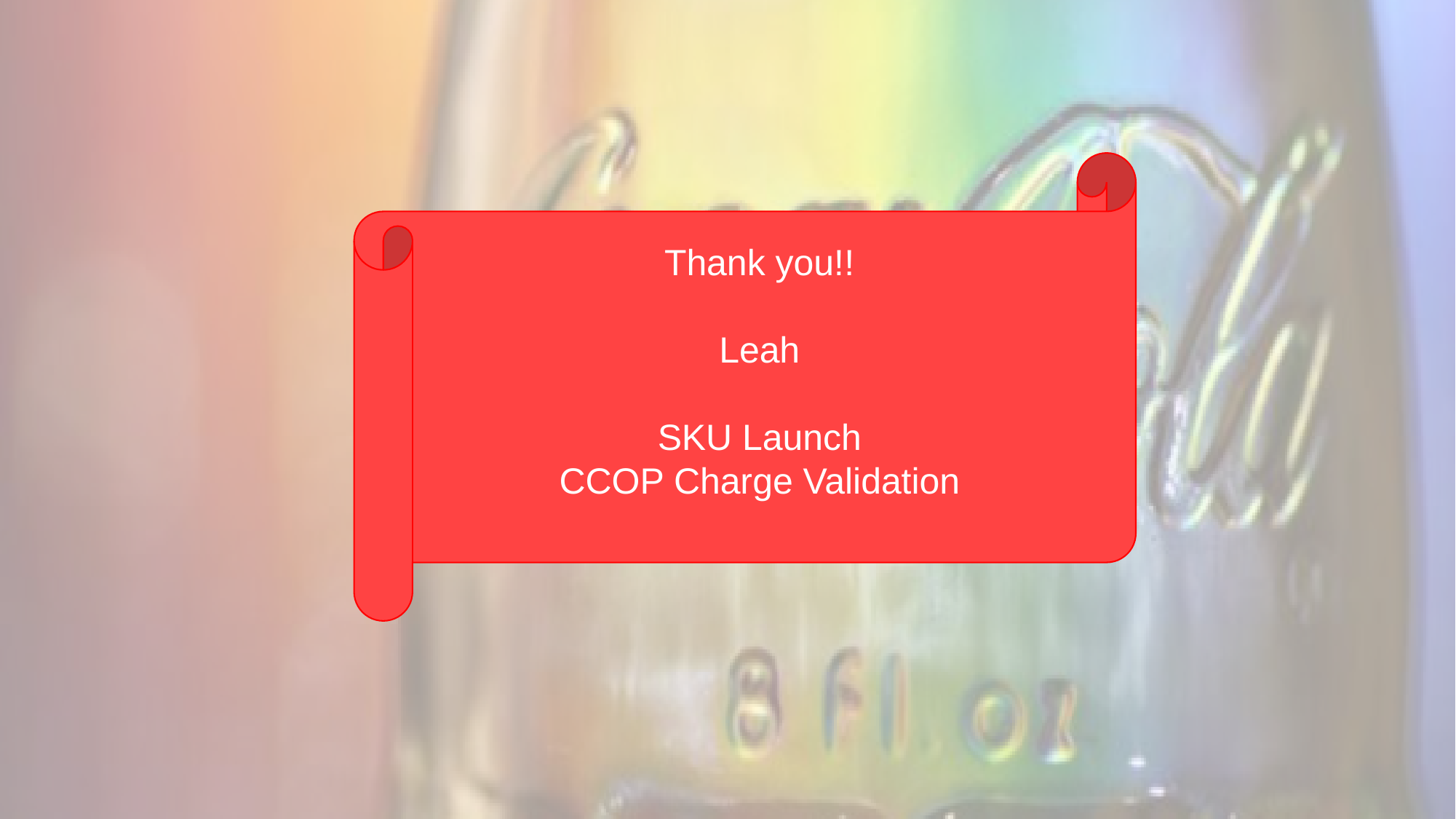

Thank you!!

Leah

SKU Launch
CCOP Charge Validation